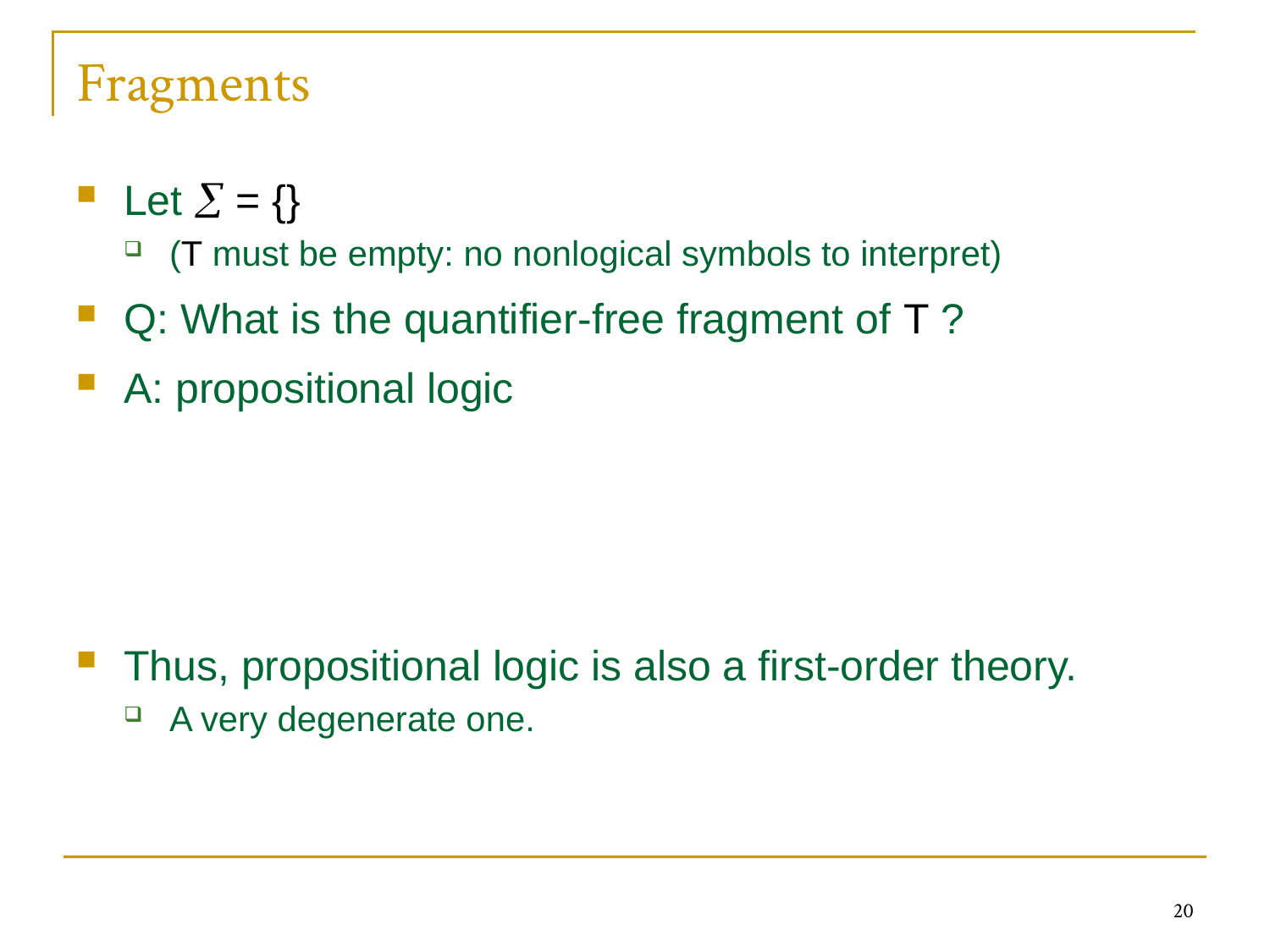

# Fragments
Let ∑ = {}
(T must be empty: no nonlogical symbols to interpret)
Q: What is the quantifier-free fragment of T ?
A: propositional logic

Thus, propositional logic is also a first-order theory.
A very degenerate one.
20